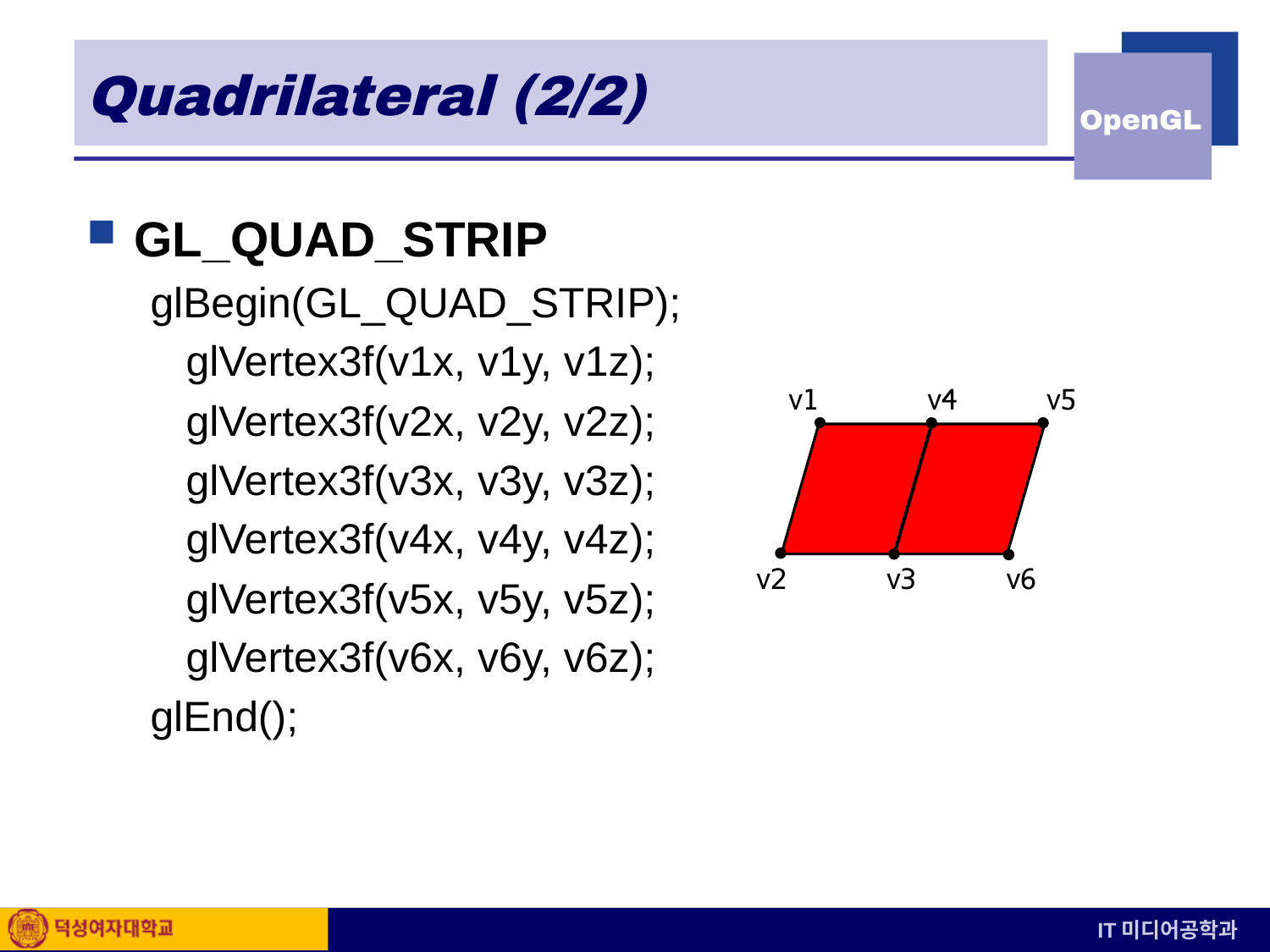

# Quadrilateral (2/2)
GL_QUAD_STRIP
glBegin(GL_QUAD_STRIP);
   glVertex3f(v1x, v1y, v1z);
   glVertex3f(v2x, v2y, v2z);
   glVertex3f(v3x, v3y, v3z);
   glVertex3f(v4x, v4y, v4z);
   glVertex3f(v5x, v5y, v5z);
   glVertex3f(v6x, v6y, v6z);
glEnd();
v1
v4
v5

v2
v3
v6